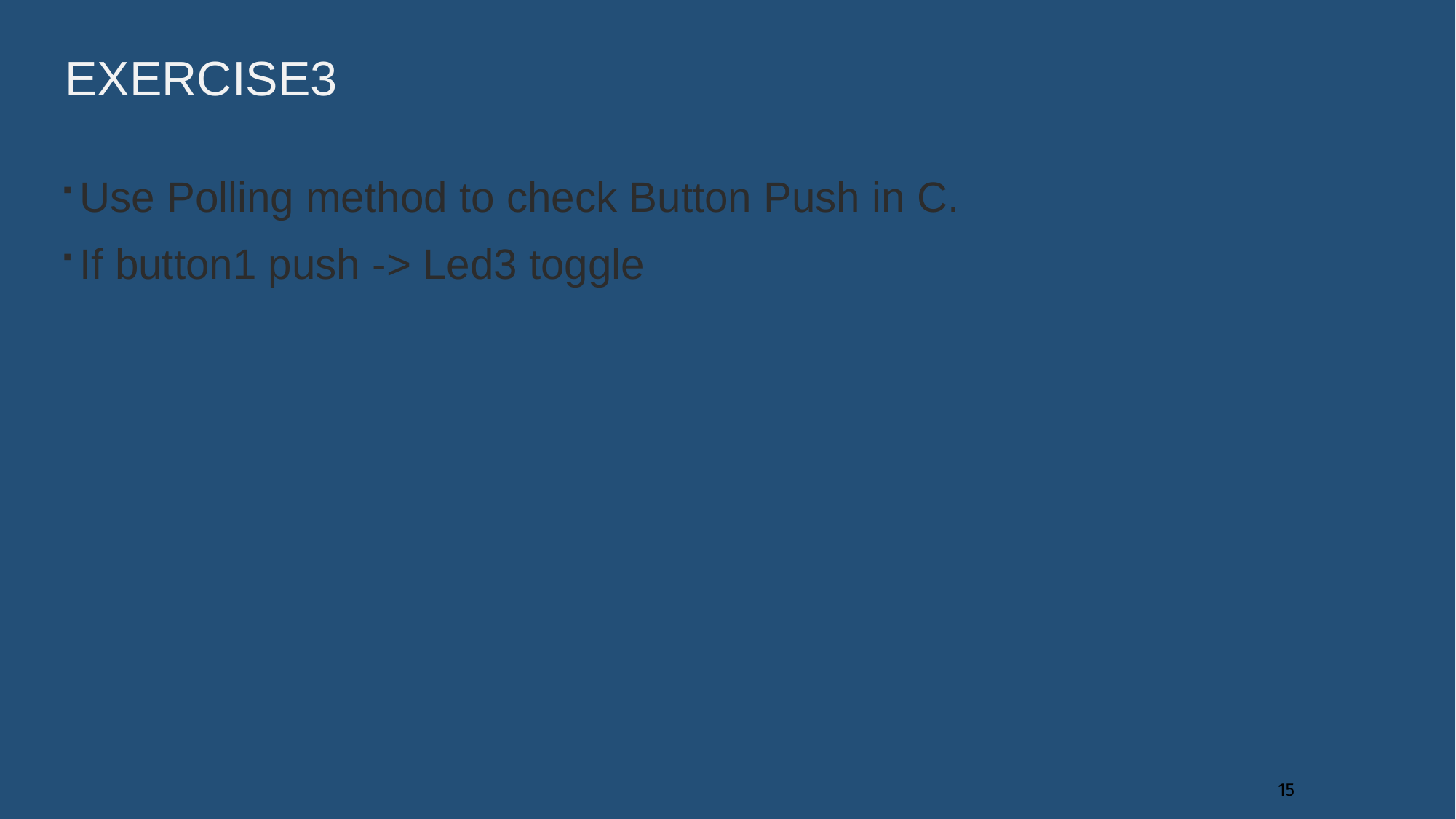

# Exercise3
Use Polling method to check Button Push in C.
If button1 push -> Led3 toggle
15